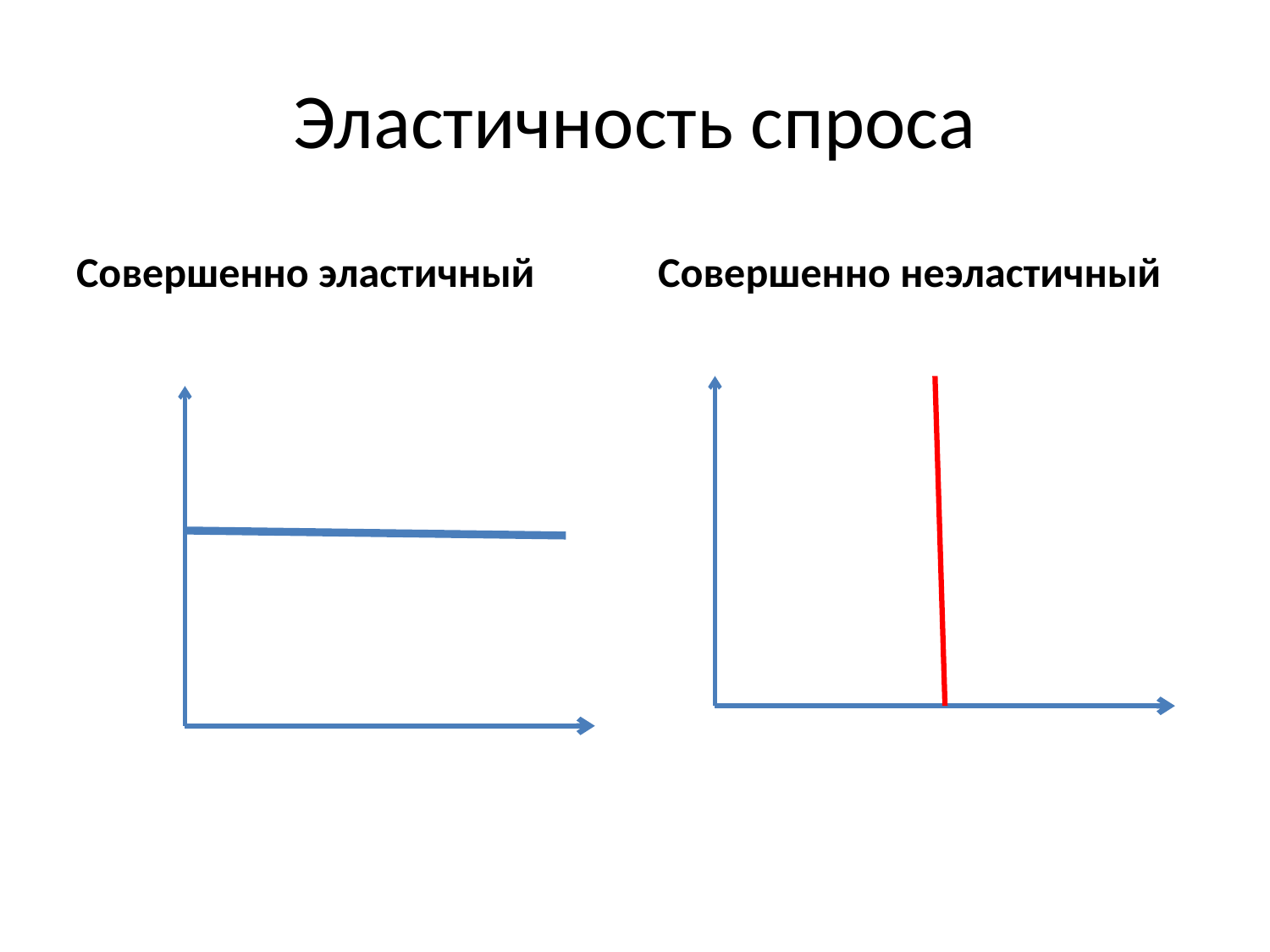

# Эластичность спроса
Совершенно эластичный
Совершенно неэластичный